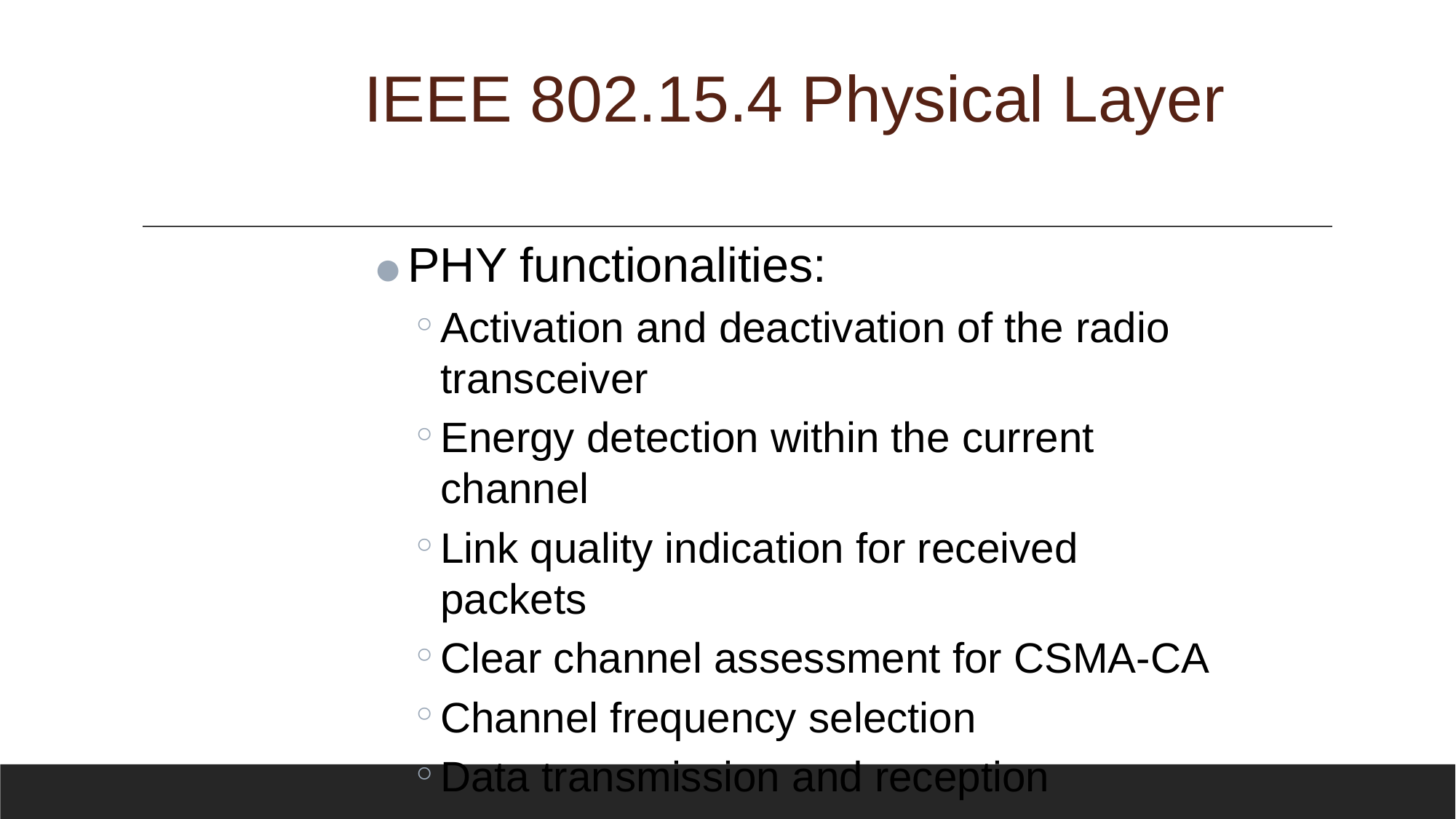

# IEEE 802.15.4 Physical Layer
PHY functionalities:
Activation and deactivation of the radio transceiver
Energy detection within the current channel
Link quality indication for received packets
Clear channel assessment for CSMA-CA
Channel frequency selection
Data transmission and reception